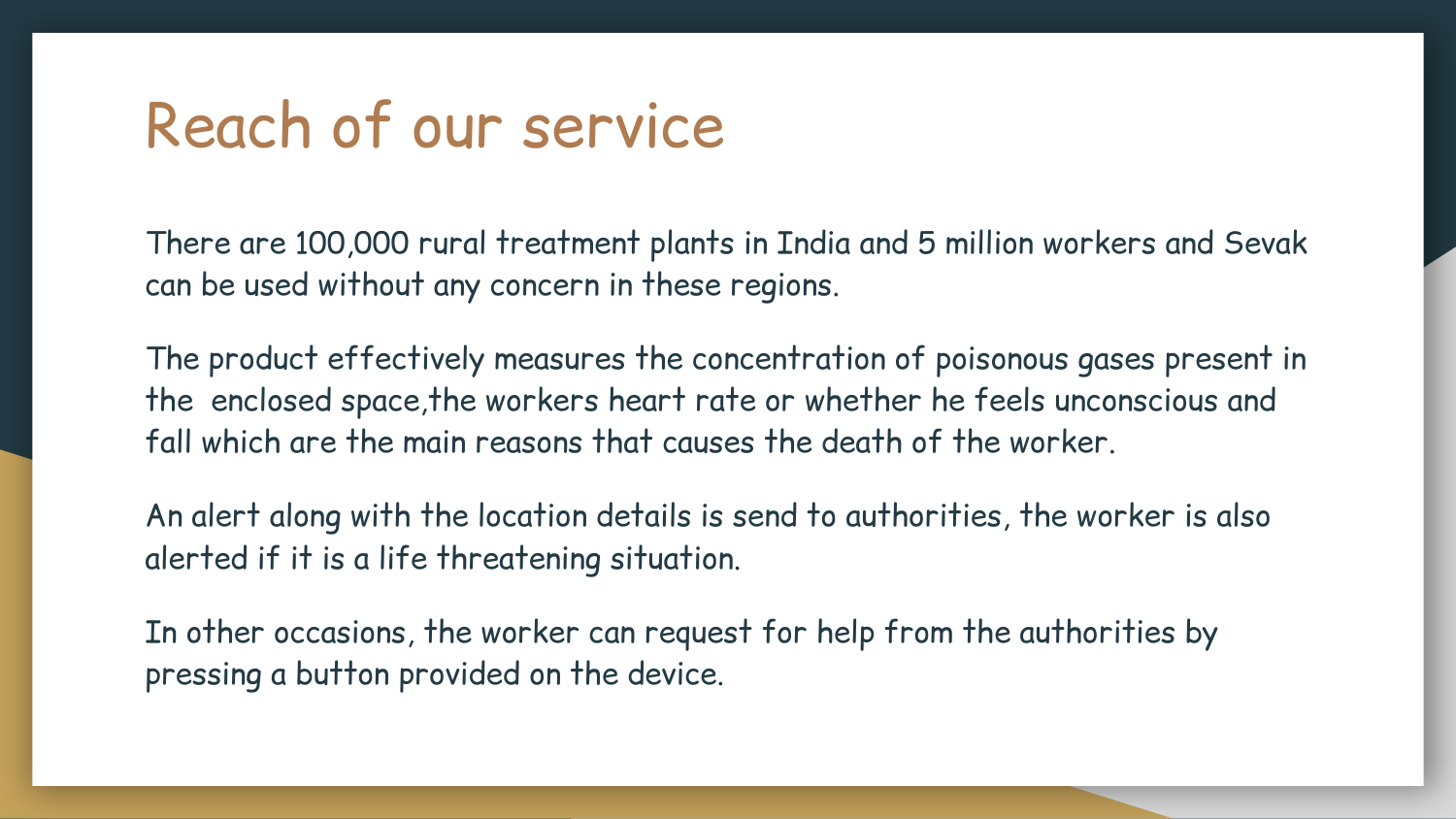

# Reach of our service
There are 100,000 rural treatment plants in India and 5 million workers and Sevak can be used without any concern in these regions.
The product effectively measures the concentration of poisonous gases present in the  enclosed space,the workers heart rate or whether he feels unconscious and fall which are the main reasons that causes the death of the worker.
An alert along with the location details is send to authorities, the worker is also alerted if it is a life threatening situation.
In other occasions, the worker can request for help from the authorities by pressing a button provided on the device.